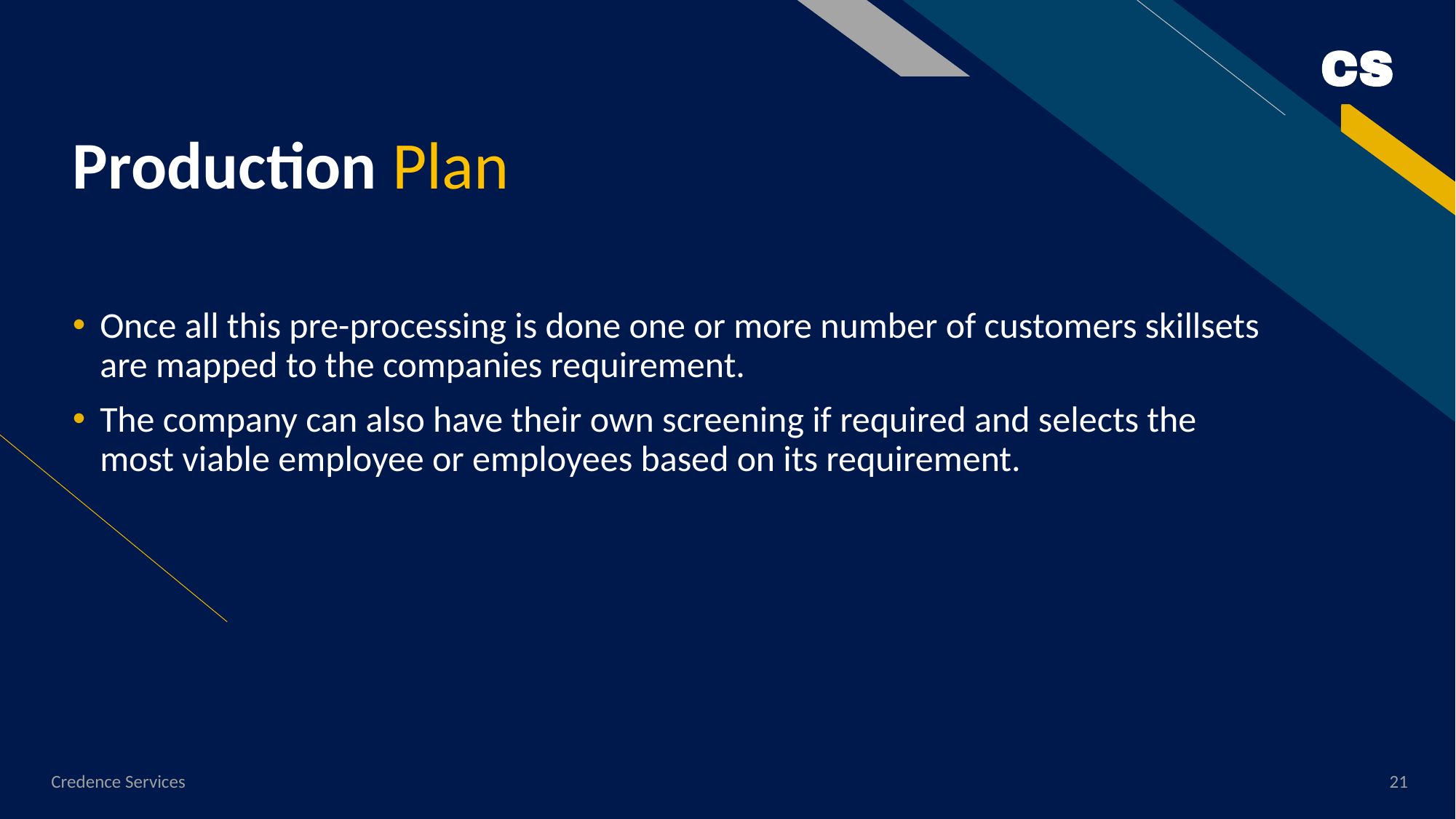

CS

# Production Plan
Once all this pre-processing is done one or more number of customers skillsets are mapped to the companies requirement.
The company can also have their own screening if required and selects the most viable employee or employees based on its requirement.

Credence Services
21